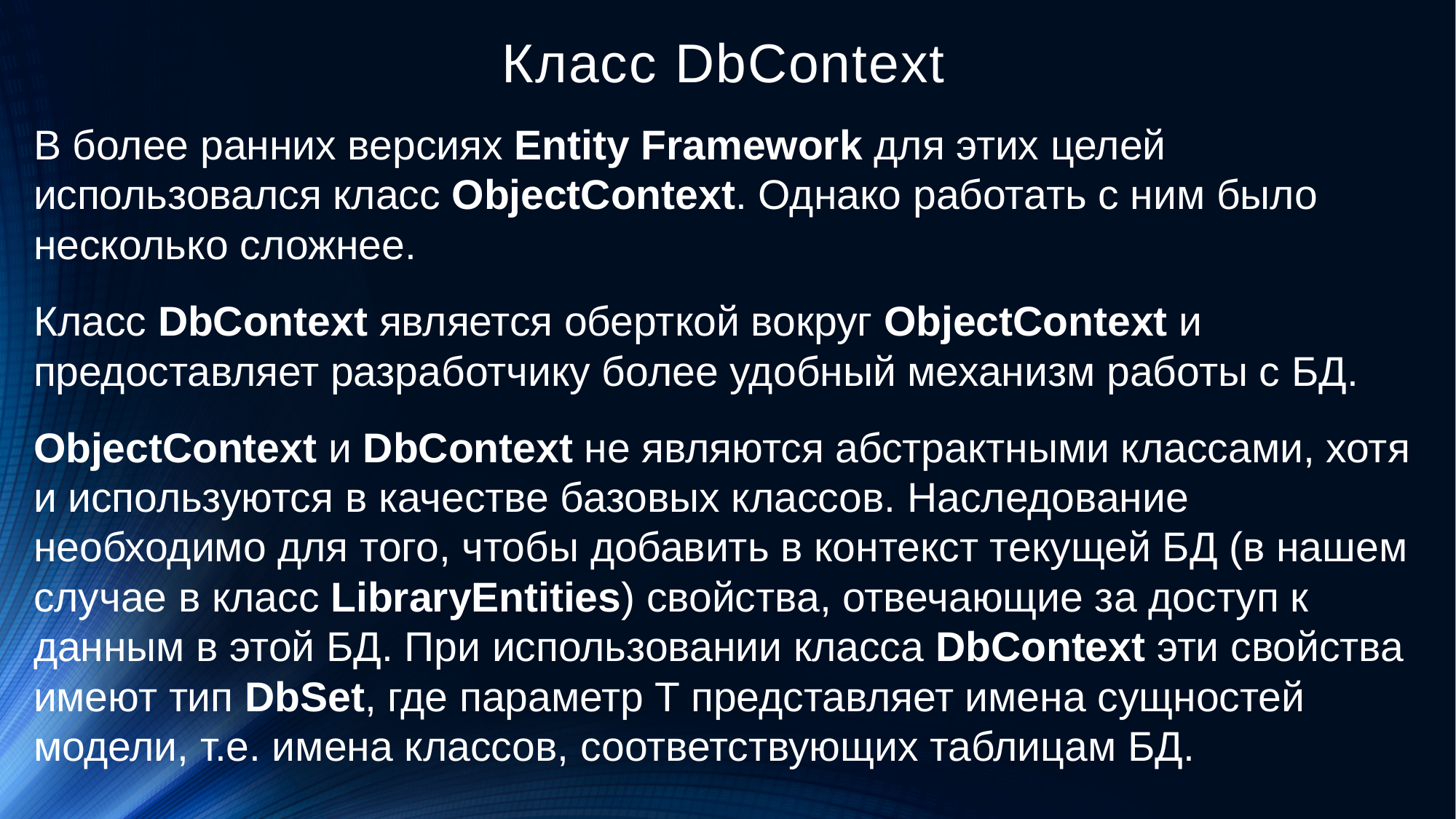

# Класс DbContext
В более ранних версиях Entity Framework для этих целей использовался класс ObjectContext. Однако работать с ним было несколько сложнее.
Класс DbContext является оберткой вокруг ObjectContext и предоставляет разработчику более удобный механизм работы с БД.
ObjectContext и DbContext не являются абстрактными классами, хотя и используются в качестве базовых классов. Наследование необходимо для того, чтобы добавить в контекст текущей БД (в нашем случае в класс LibraryEntities) свойства, отвечающие за доступ к данным в этой БД. При использовании класса DbContext эти свойства имеют тип DbSet, где параметр T представляет имена сущностей модели, т.е. имена классов, соответствующих таблицам БД.